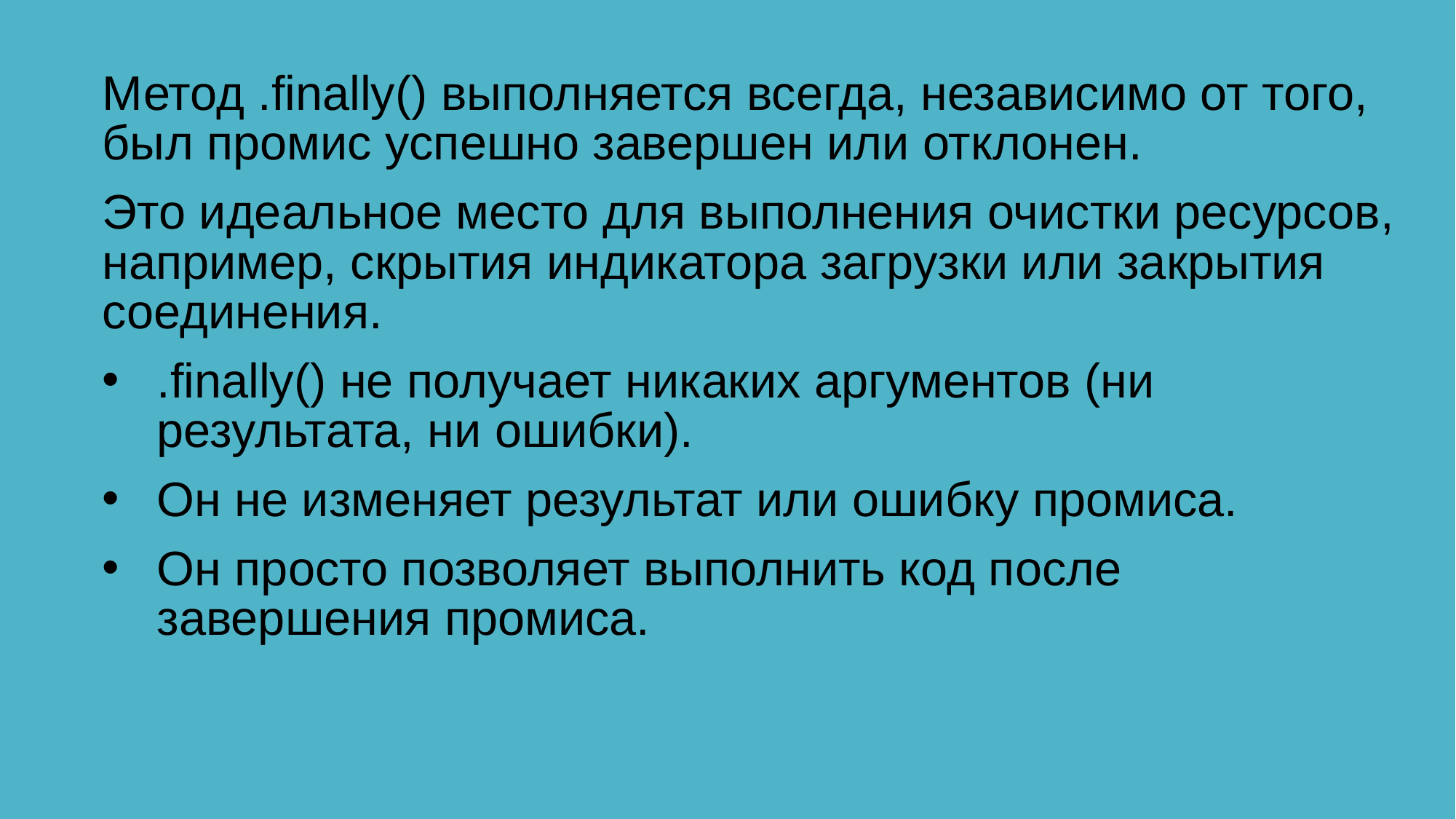

Метод .finally() выполняется всегда, независимо от того, был промис успешно завершен или отклонен.
Это идеальное место для выполнения очистки ресурсов, например, скрытия индикатора загрузки или закрытия соединения.
.finally() не получает никаких аргументов (ни результата, ни ошибки).
Он не изменяет результат или ошибку промиса.
Он просто позволяет выполнить код после завершения промиса.